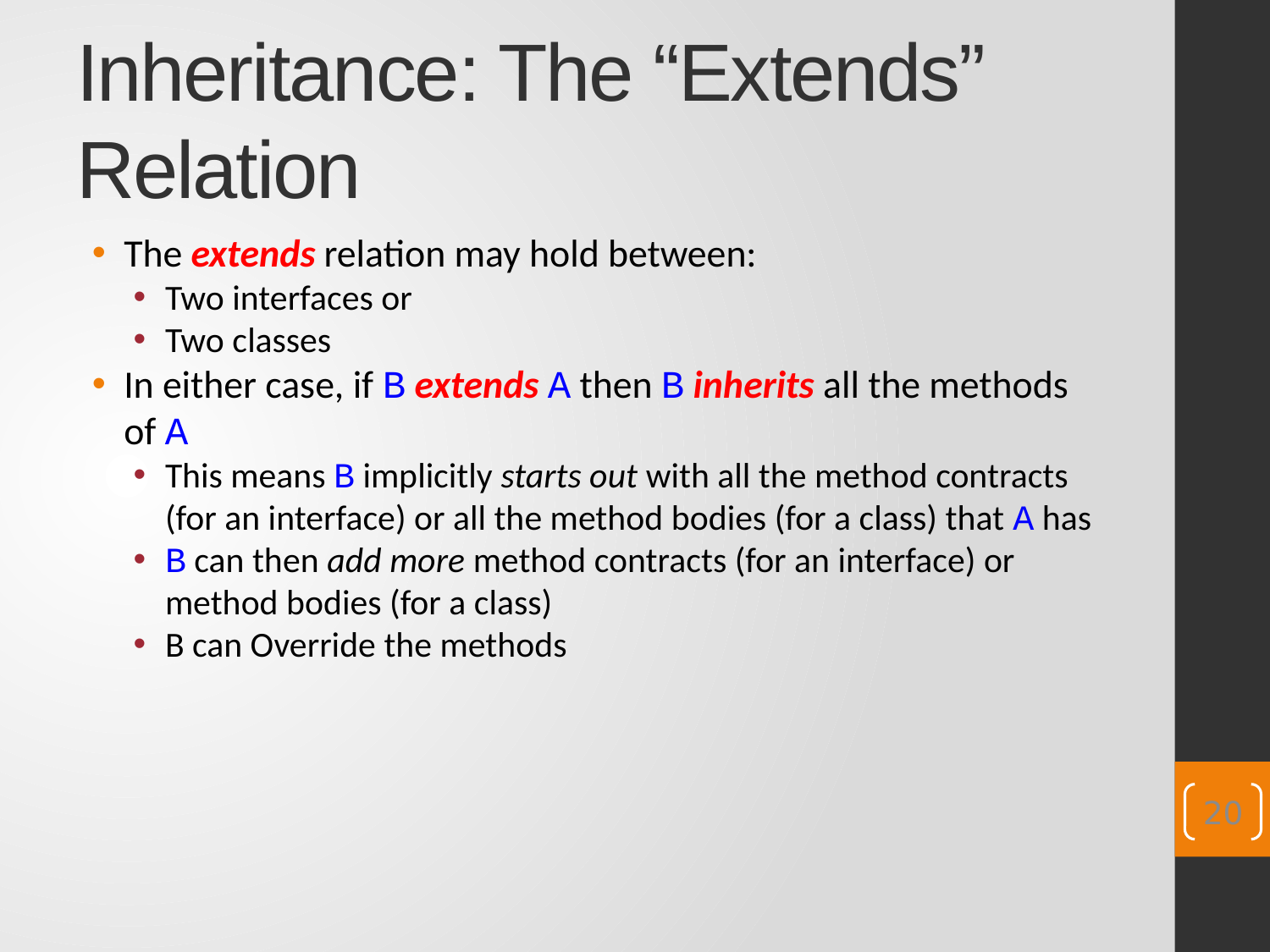

# Inheritance: The “Extends” Relation
The extends relation may hold between:
Two interfaces or
Two classes
In either case, if B extends A then B inherits all the methods of A
This means B implicitly starts out with all the method contracts (for an interface) or all the method bodies (for a class) that A has
B can then add more method contracts (for an interface) or method bodies (for a class)
B can Override the methods
20